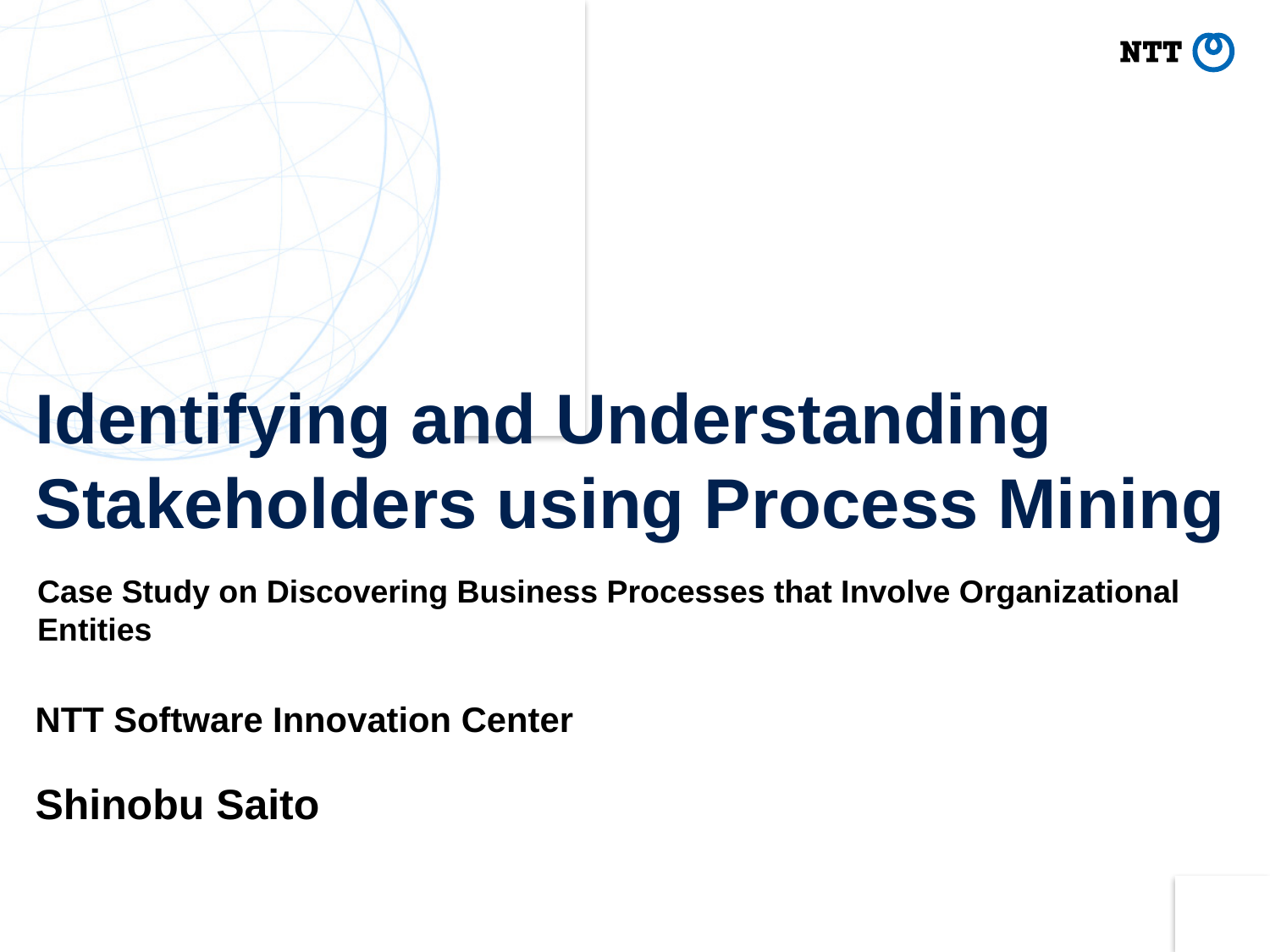

# Identifying and Understanding Stakeholders using Process Mining
Case Study on Discovering Business Processes that Involve Organizational Entities
NTT Software Innovation Center
Shinobu Saito